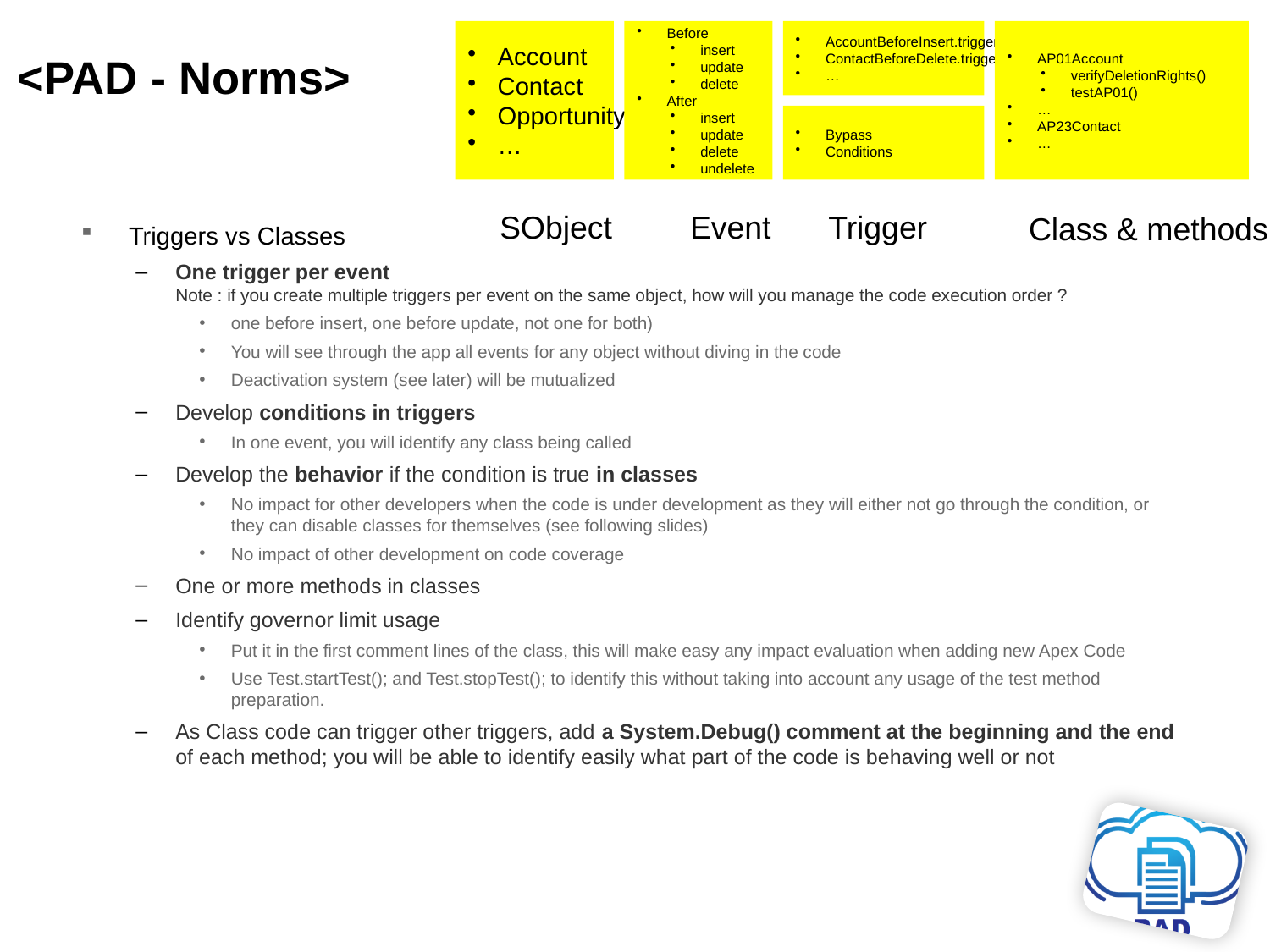

<PAD - Norms>
Account
Contact
Opportunity
…
Before
insert
update
delete
After
insert
update
delete
undelete
AccountBeforeInsert.trigger
ContactBeforeDelete.trigger
…
AP01Account
verifyDeletionRights()
testAP01()
…
AP23Contact
…
Bypass
Conditions
SObject
Event
Trigger
Class & methods
Triggers vs Classes
One trigger per event
Note : if you create multiple triggers per event on the same object, how will you manage the code execution order ?
one before insert, one before update, not one for both)
You will see through the app all events for any object without diving in the code
Deactivation system (see later) will be mutualized
Develop conditions in triggers
In one event, you will identify any class being called
Develop the behavior if the condition is true in classes
No impact for other developers when the code is under development as they will either not go through the condition, or they can disable classes for themselves (see following slides)
No impact of other development on code coverage
One or more methods in classes
Identify governor limit usage
Put it in the first comment lines of the class, this will make easy any impact evaluation when adding new Apex Code
Use Test.startTest(); and Test.stopTest(); to identify this without taking into account any usage of the test method preparation.
As Class code can trigger other triggers, add a System.Debug() comment at the beginning and the end of each method; you will be able to identify easily what part of the code is behaving well or not